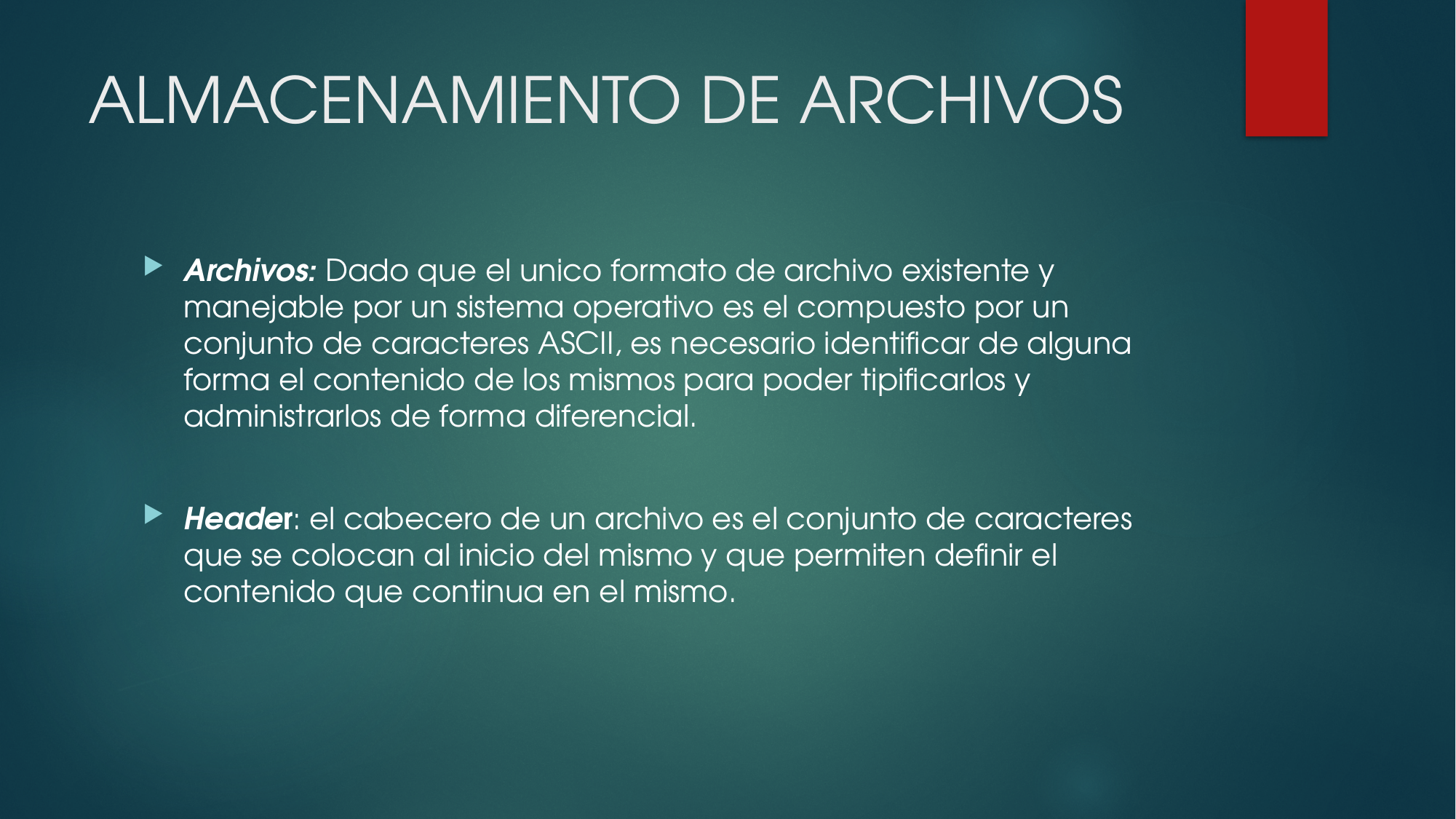

# ALMACENAMIENTO DE ARCHIVOS
Archivos: Dado que el unico formato de archivo existente y manejable por un sistema operativo es el compuesto por un conjunto de caracteres ASCII, es necesario identificar de alguna forma el contenido de los mismos para poder tipificarlos y administrarlos de forma diferencial.

Header: el cabecero de un archivo es el conjunto de caracteres que se colocan al inicio del mismo y que permiten definir el contenido que continua en el mismo.